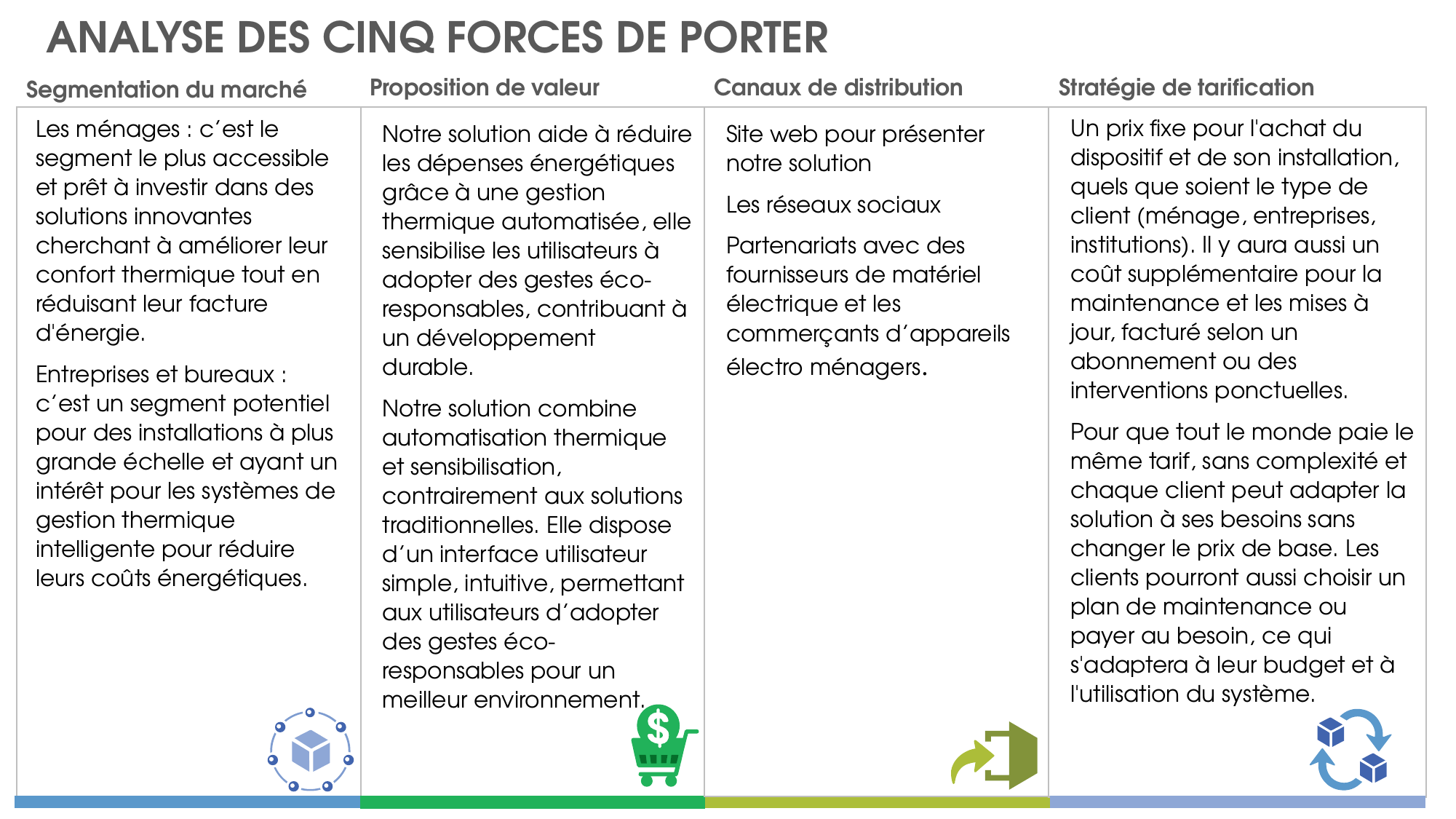

ANALYSE DES CINQ FORCES DE PORTER
Proposition de valeur
Canaux de distribution
Stratégie de tarification
Segmentation du marché
Un prix fixe pour l'achat du dispositif et de son installation, quels que soient le type de client (ménage, entreprises, institutions). Il y aura aussi un coût supplémentaire pour la maintenance et les mises à jour, facturé selon un abonnement ou des interventions ponctuelles.
Pour que tout le monde paie le même tarif, sans complexité et chaque client peut adapter la solution à ses besoins sans changer le prix de base. Les clients pourront aussi choisir un plan de maintenance ou payer au besoin, ce qui s'adaptera à leur budget et à l'utilisation du système.
Les ménages : c’est le segment le plus accessible et prêt à investir dans des solutions innovantes cherchant à améliorer leur confort thermique tout en réduisant leur facture d'énergie.
Entreprises et bureaux : c’est un segment potentiel pour des installations à plus grande échelle et ayant un intérêt pour les systèmes de gestion thermique intelligente pour réduire leurs coûts énergétiques.

Notre solution aide à réduire les dépenses énergétiques grâce à une gestion thermique automatisée, elle sensibilise les utilisateurs à adopter des gestes éco-responsables, contribuant à un développement durable.
Notre solution combine automatisation thermique et sensibilisation, contrairement aux solutions traditionnelles. Elle dispose d’un interface utilisateur simple, intuitive, permettant aux utilisateurs d’adopter des gestes éco-responsables pour un meilleur environnement.
Site web pour présenter notre solution
Les réseaux sociaux
Partenariats avec des fournisseurs de matériel électrique et les commerçants d’appareils électro ménagers.